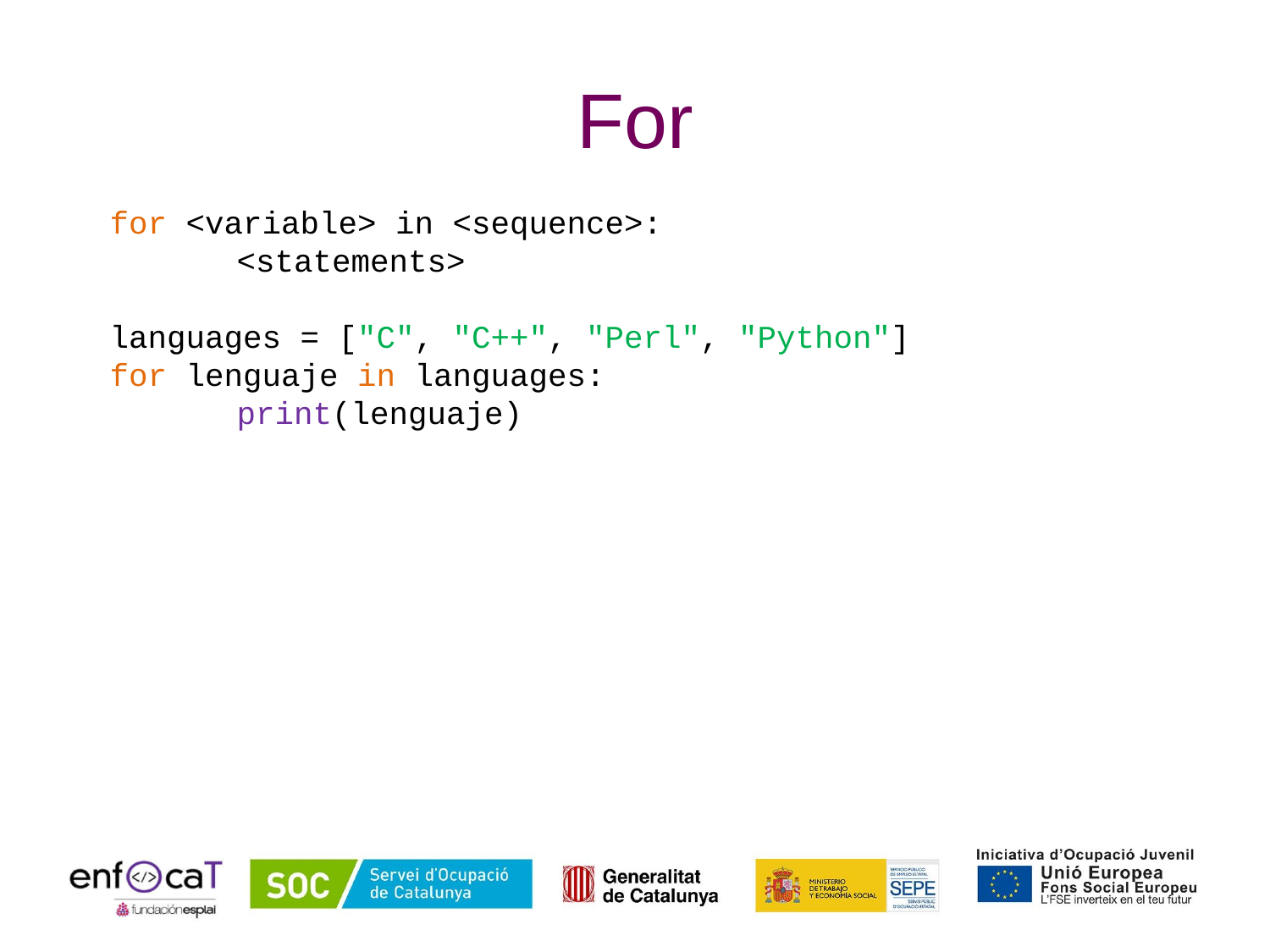

# For
for <variable> in <sequence>:
	<statements>

languages = ["C", "C++", "Perl", "Python"]
for lenguaje in languages:
	print(lenguaje)